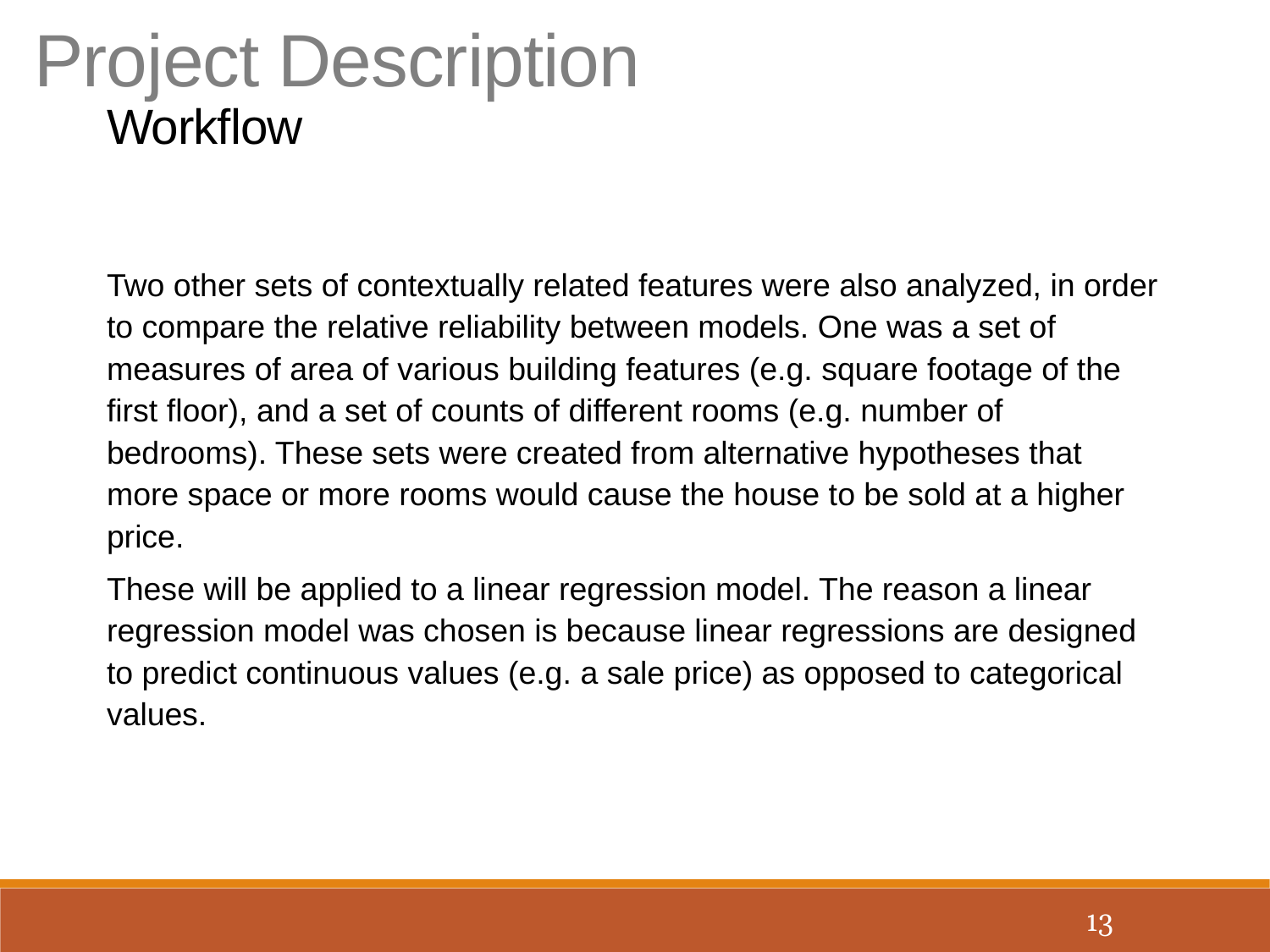

Project Description
Workflow
Two other sets of contextually related features were also analyzed, in order to compare the relative reliability between models. One was a set of measures of area of various building features (e.g. square footage of the first floor), and a set of counts of different rooms (e.g. number of bedrooms). These sets were created from alternative hypotheses that more space or more rooms would cause the house to be sold at a higher price.
These will be applied to a linear regression model. The reason a linear regression model was chosen is because linear regressions are designed to predict continuous values (e.g. a sale price) as opposed to categorical values.
13